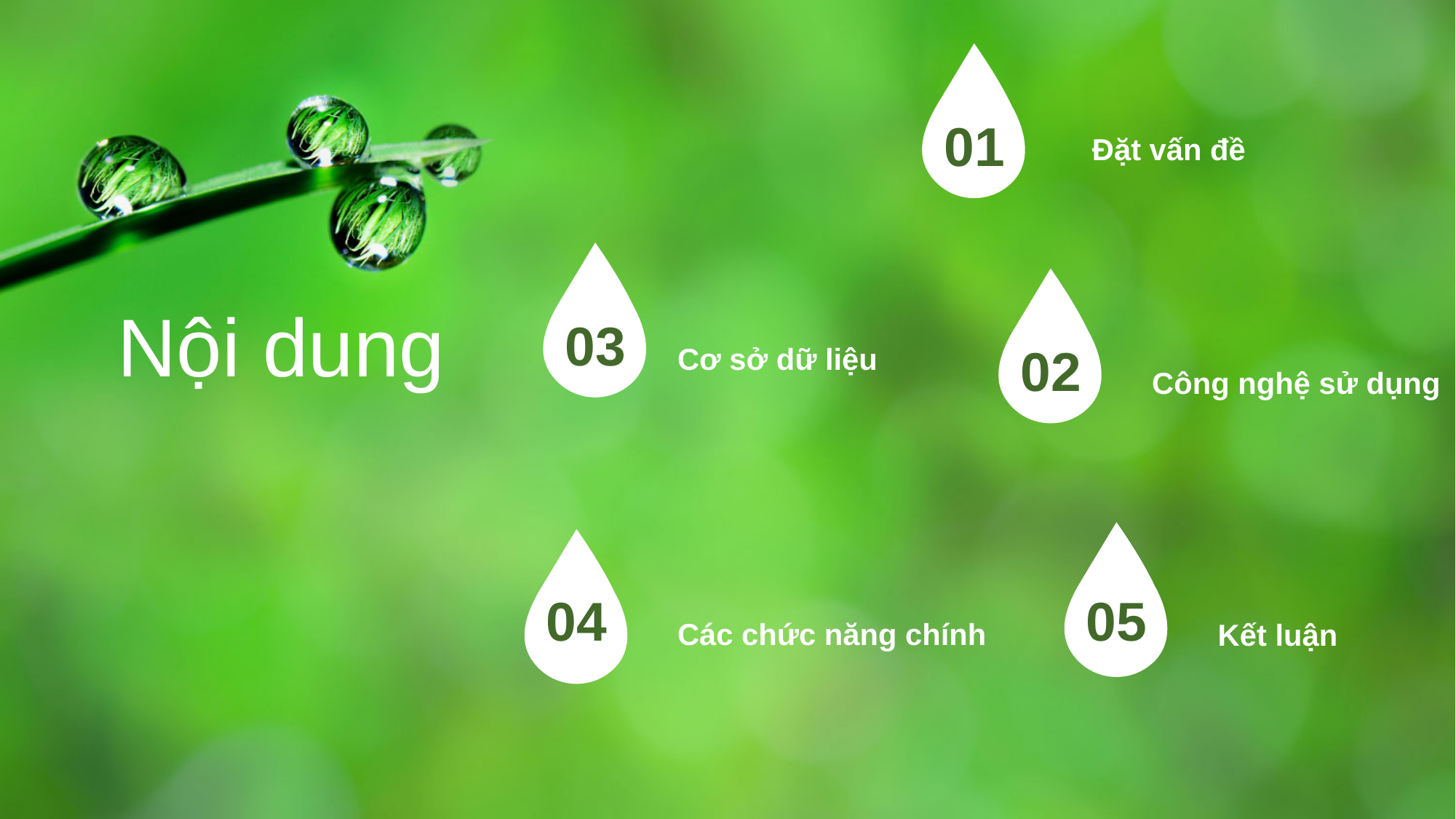

01

Đặt vấn đề

03
Cơ sở dữ liệu
Nội dung

02
Công nghệ sử dụng

04
Các chức năng chính
05
Kết luận